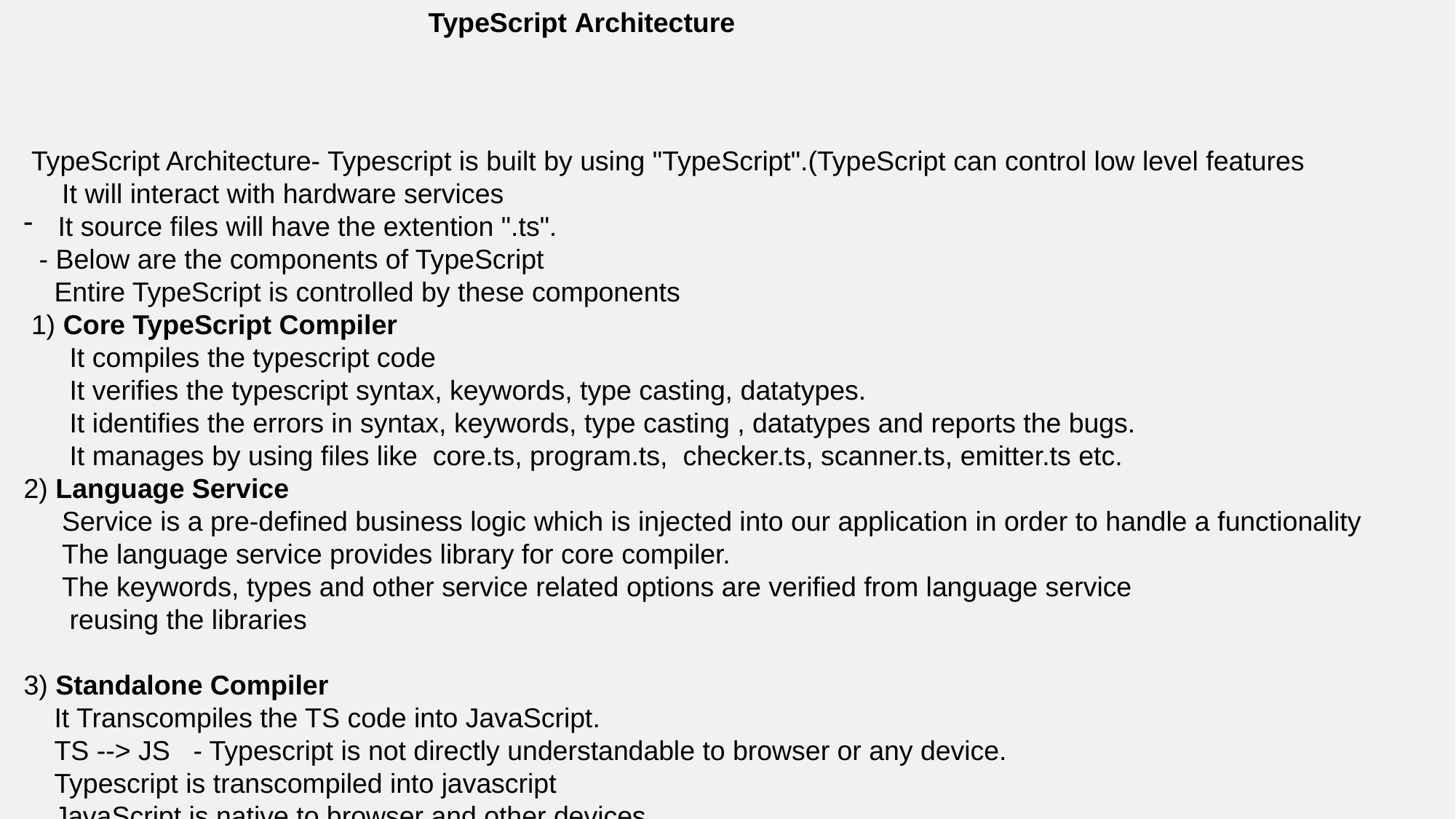

TypeScript Architecture

 TypeScript Architecture- Typescript is built by using "TypeScript".(TypeScript can control low level features
     It will interact with hardware services
It source files will have the extention ".ts".
  - Below are the components of TypeScript
    Entire TypeScript is controlled by these components
 1) Core TypeScript Compiler
      It compiles the typescript code
      It verifies the typescript syntax, keywords, type casting, datatypes.
      It identifies the errors in syntax, keywords, type casting , datatypes and reports the bugs.
      It manages by using files like  core.ts, program.ts,  checker.ts, scanner.ts, emitter.ts etc.
2) Language Service
     Service is a pre-defined business logic which is injected into our application in order to handle a functionality
     The language service provides library for core compiler.
     The keywords, types and other service related options are verified from language service
      reusing the libraries

3) Standalone Compiler
    It Transcompiles the TS code into JavaScript.
    TS --> JS   - Typescript is not directly understandable to browser or any device.
    Typescript is transcompiled into javascript
    JavaScript is native to browser and other devices.